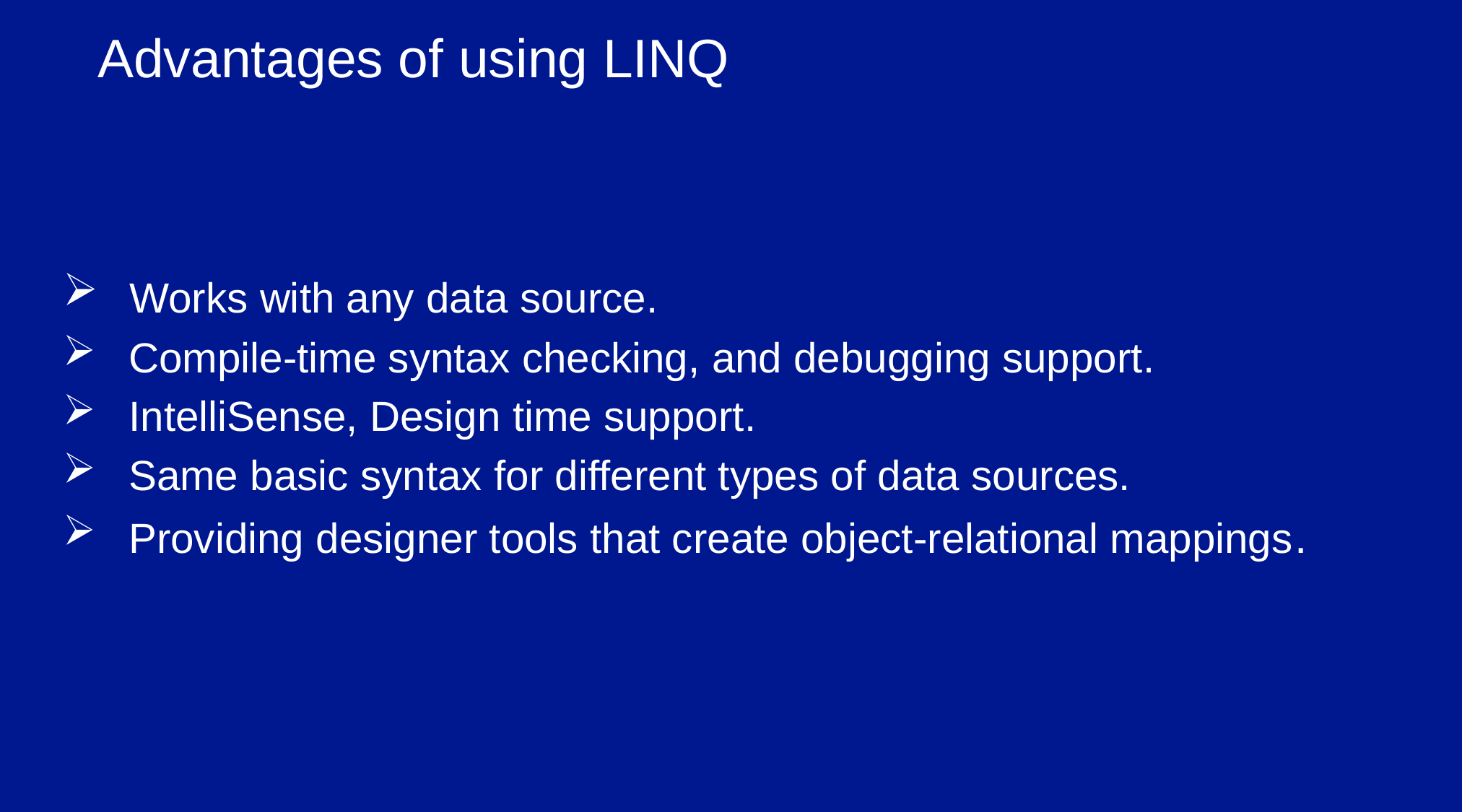

Advantages of using LINQ
 Works with any data source.
 Compile-time syntax checking, and debugging support.
 IntelliSense, Design time support.
 Same basic syntax for different types of data sources.
 Providing designer tools that create object-relational mappings.